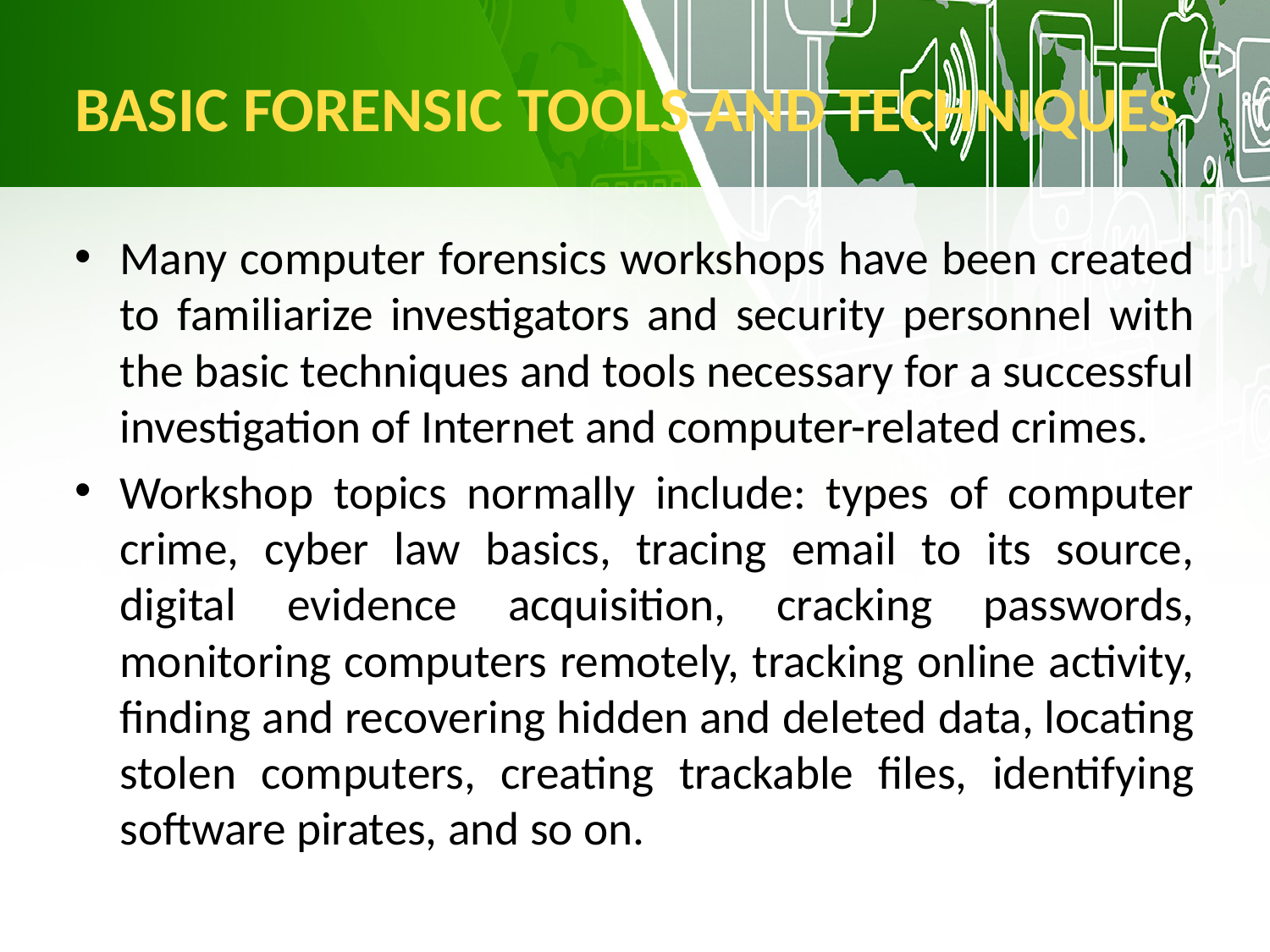

BASIC FORENSIC TOOLS AND TECHNIQUES
Many computer forensics workshops have been created to familiarize investigators and security personnel with the basic techniques and tools necessary for a successful investigation of Internet and computer-related crimes.
Workshop topics normally include: types of computer crime, cyber law basics, tracing email to its source, digital evidence acquisition, cracking passwords, monitoring computers remotely, tracking online activity, finding and recovering hidden and deleted data, locating stolen computers, creating trackable files, identifying software pirates, and so on.